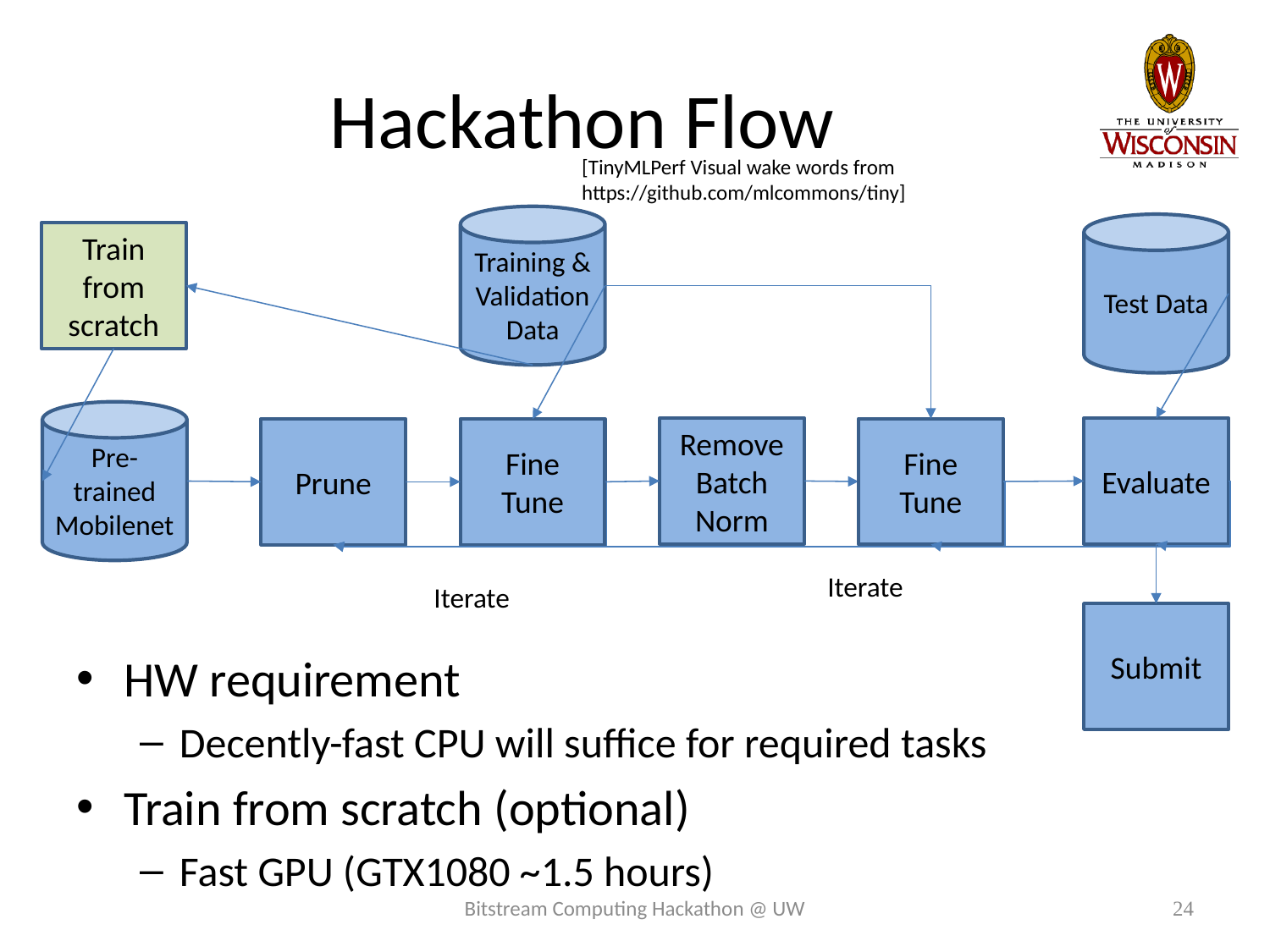

# Hackathon Flow
[TinyMLPerf Visual wake words from https://github.com/mlcommons/tiny]
Training & Validation Data
Test Data
Train from scratch
Pre-trained Mobilenet
Remove Batch Norm
Evaluate
Fine Tune
Prune
Fine Tune
Iterate
Iterate
Submit
HW requirement
Decently-fast CPU will suffice for required tasks
Train from scratch (optional)
Fast GPU (GTX1080 ~1.5 hours)
Bitstream Computing Hackathon @ UW
24